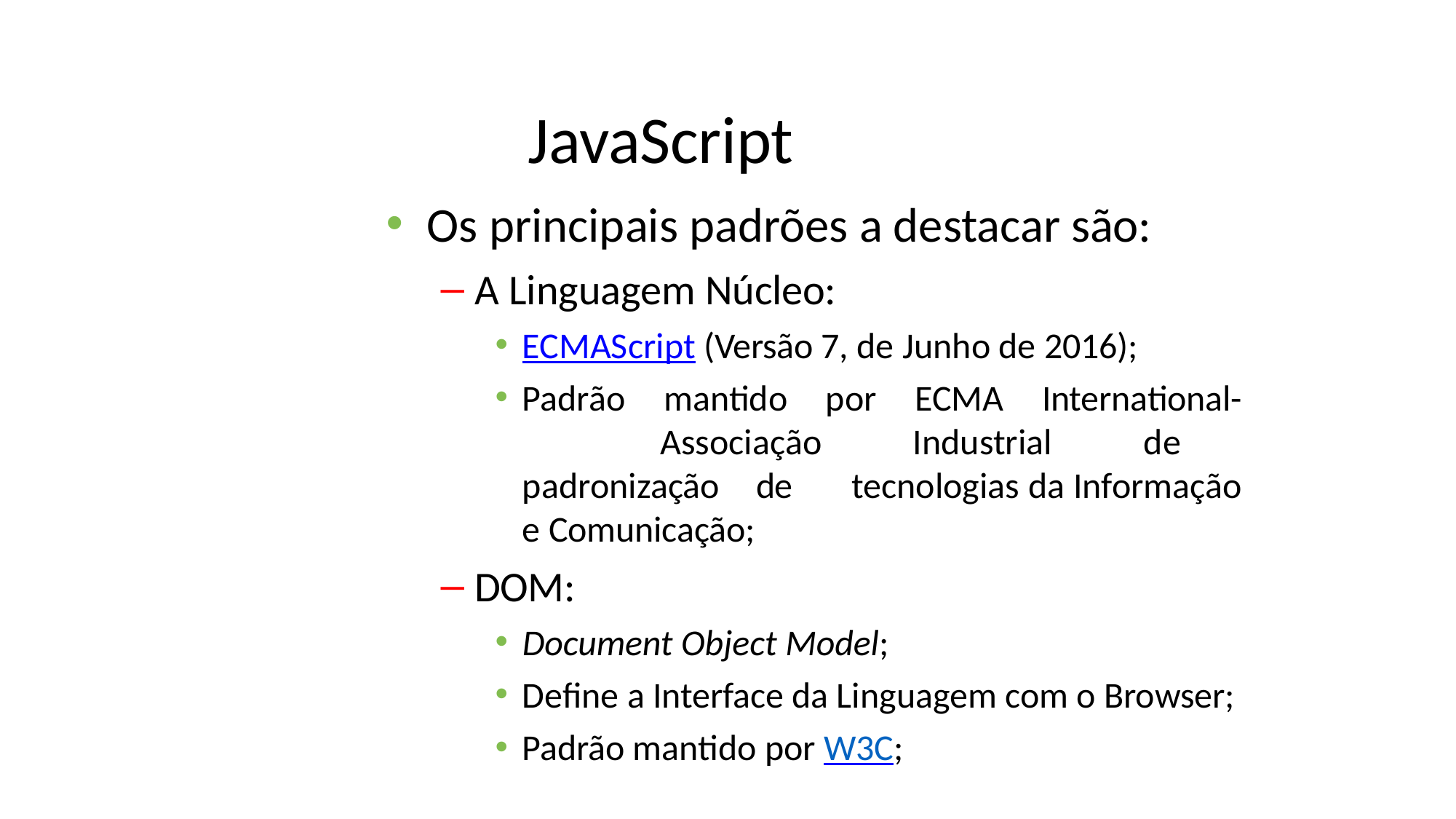

# JavaScript
Os principais padrões a destacar são:
A Linguagem Núcleo:
ECMAScript (Versão 7, de Junho de 2016);
Padrão   mantido   por   ECMA   International- 	Associação   Industrial   de   padronização   de 	tecnologias da Informação e Comunicação;
DOM:
Document Object Model;
Define a Interface da Linguagem com o Browser;
Padrão mantido por W3C;